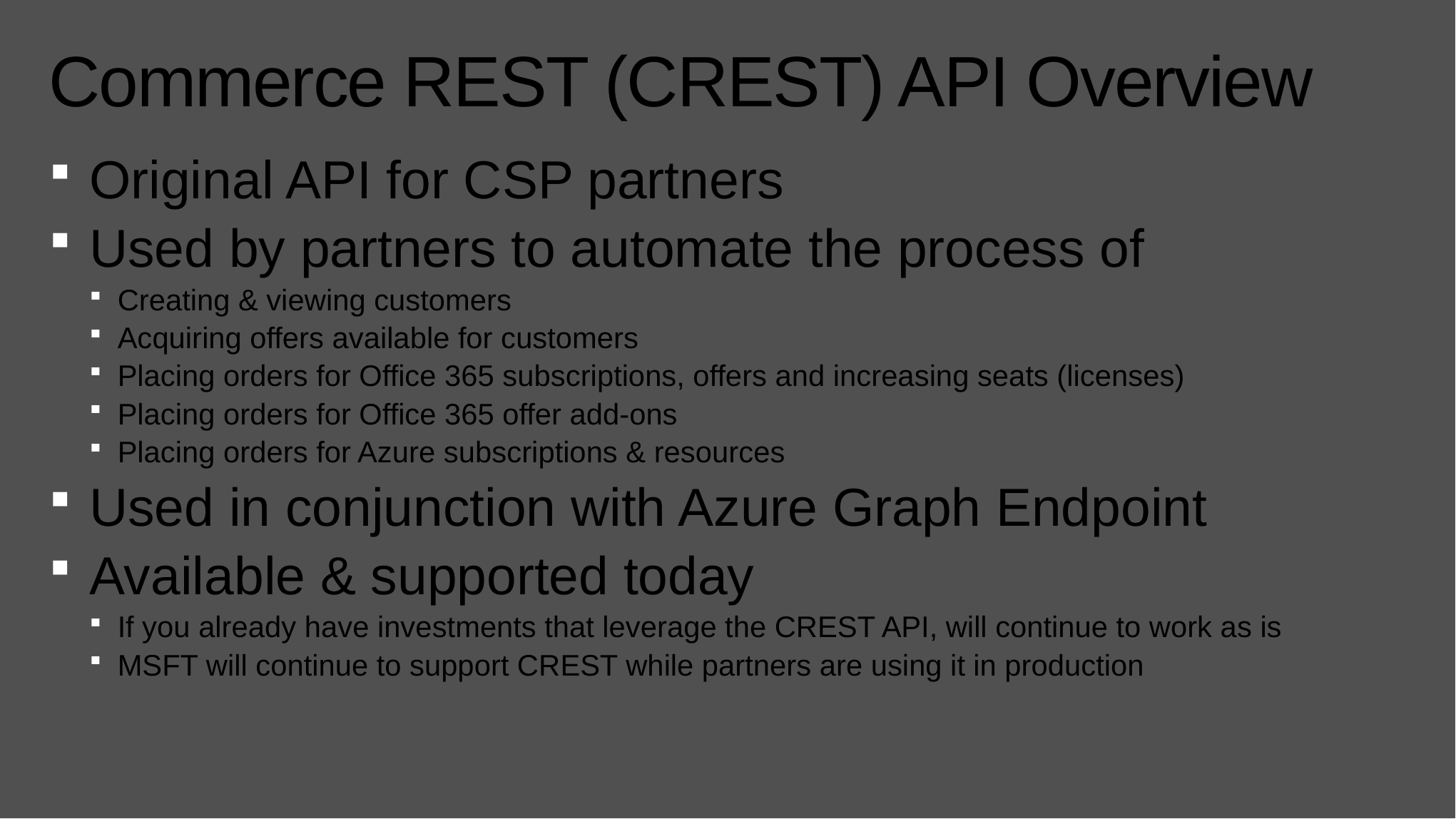

# Commerce REST (CREST) API Overview
Original API for CSP partners
Used by partners to automate the process of
Creating & viewing customers
Acquiring offers available for customers
Placing orders for Office 365 subscriptions, offers and increasing seats (licenses)
Placing orders for Office 365 offer add-ons
Placing orders for Azure subscriptions & resources
Used in conjunction with Azure Graph Endpoint
Available & supported today
If you already have investments that leverage the CREST API, will continue to work as is
MSFT will continue to support CREST while partners are using it in production